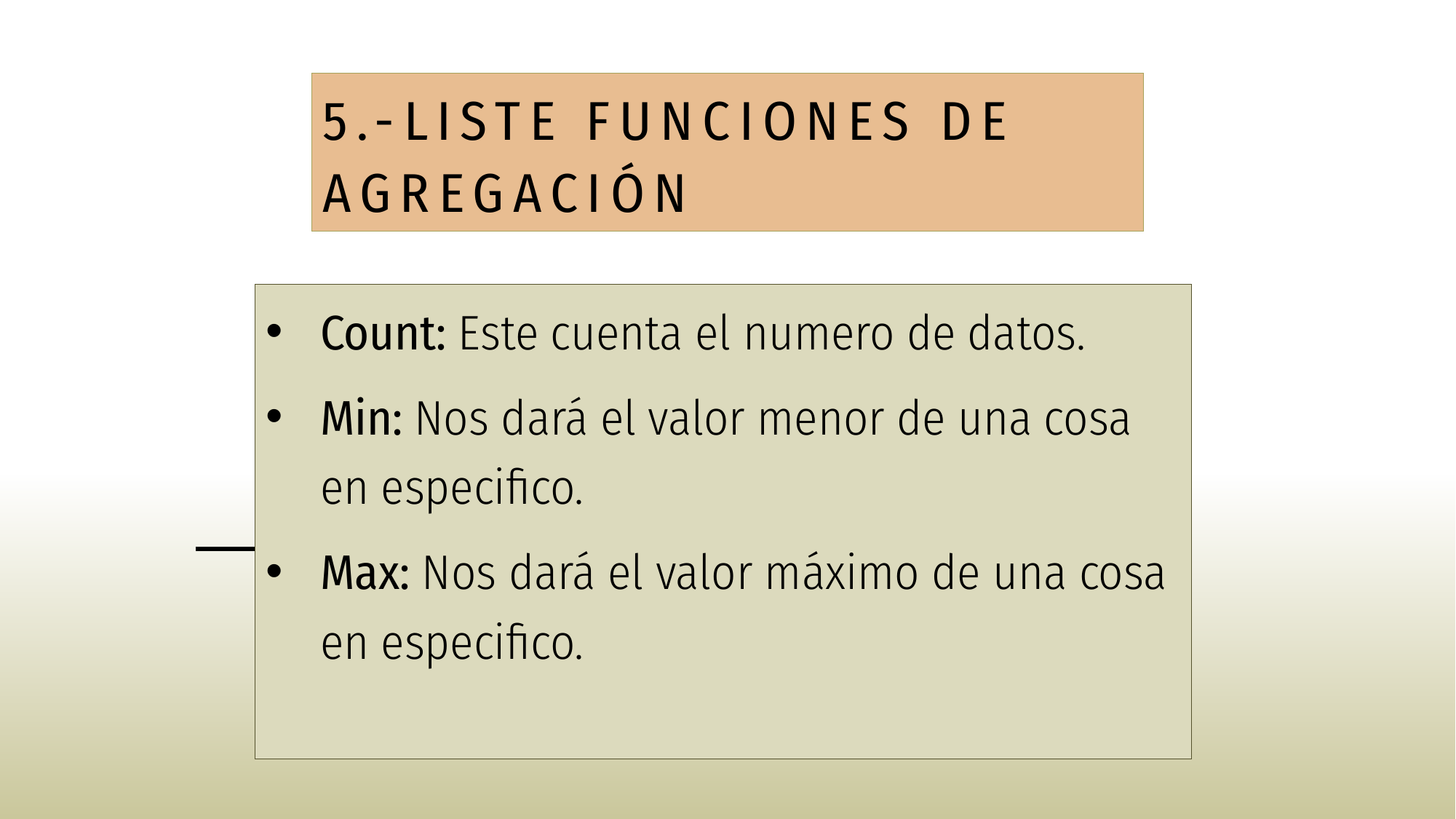

# 5.-Liste funciones de agregación
Count: Este cuenta el numero de datos.
Min: Nos dará el valor menor de una cosa en especifico.
Max: Nos dará el valor máximo de una cosa en especifico.